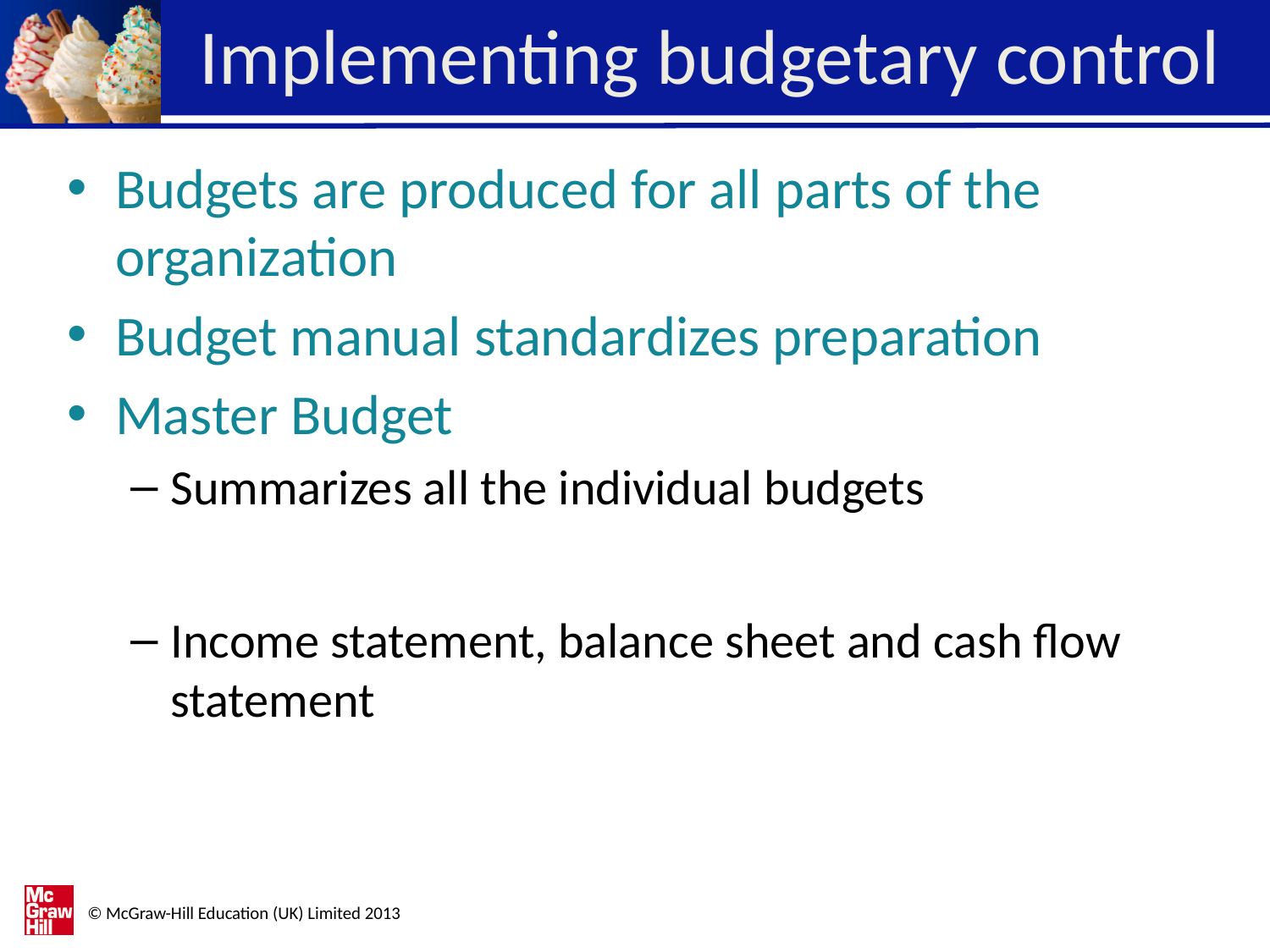

# Implementing budgetary control
Budgets are produced for all parts of the organization
Budget manual standardizes preparation
Master Budget
Summarizes all the individual budgets

Income statement, balance sheet and cash flow statement